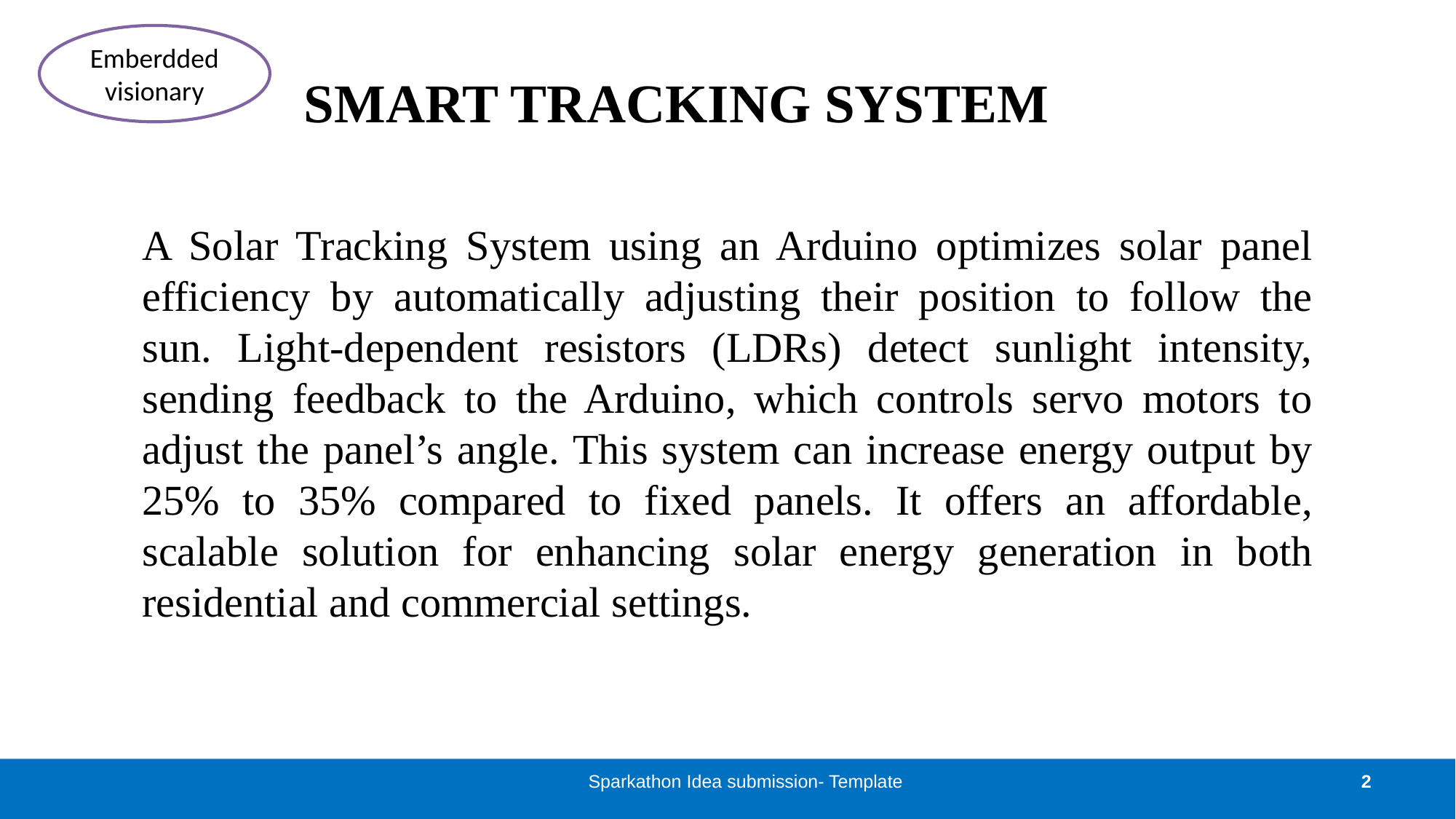

# SMART TRACKING SYSTEM
Emberdded visionary
A Solar Tracking System using an Arduino optimizes solar panel efficiency by automatically adjusting their position to follow the sun. Light-dependent resistors (LDRs) detect sunlight intensity, sending feedback to the Arduino, which controls servo motors to adjust the panel’s angle. This system can increase energy output by 25% to 35% compared to fixed panels. It offers an affordable, scalable solution for enhancing solar energy generation in both residential and commercial settings.

Sparkathon Idea submission- Template
2